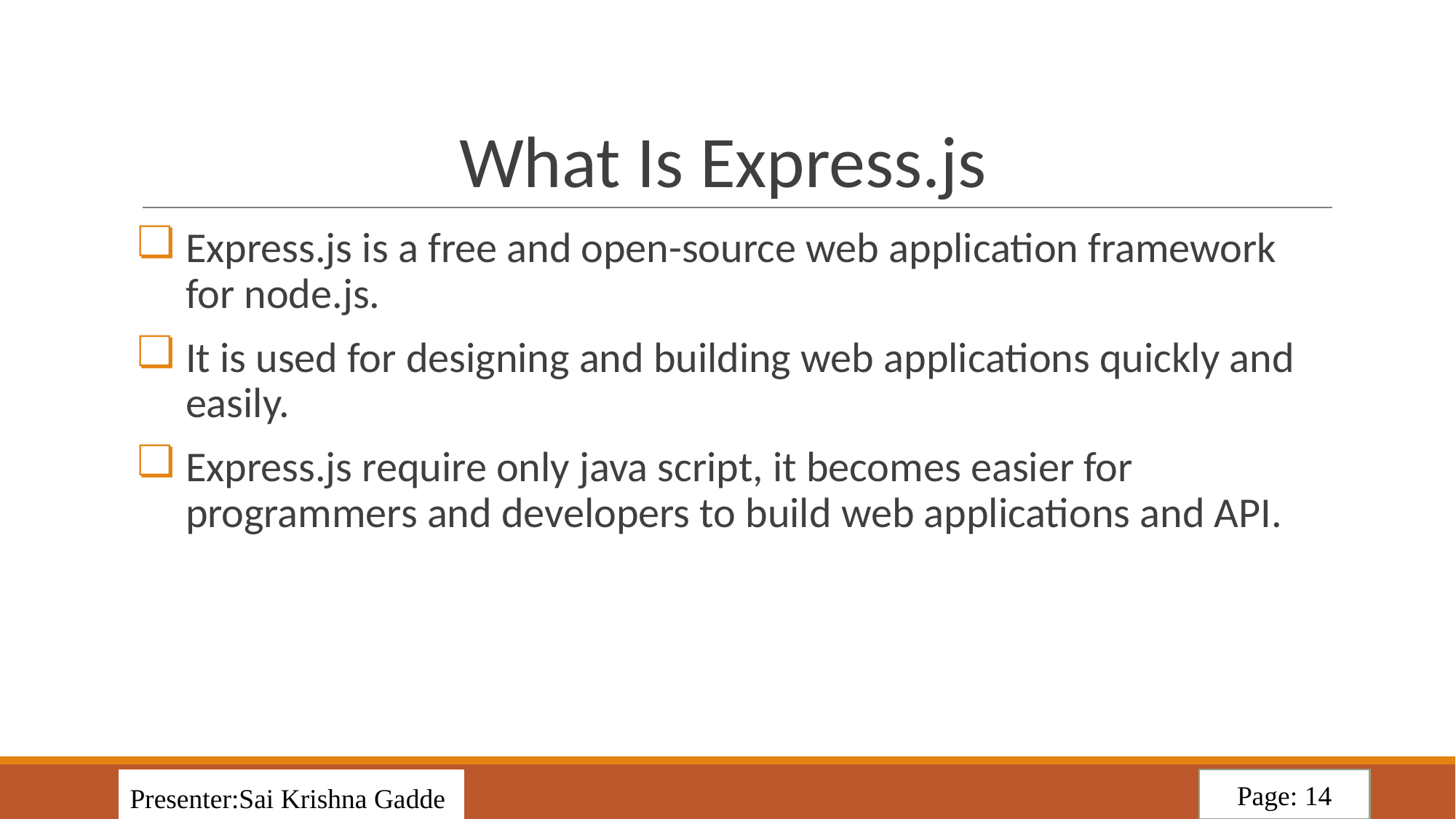

# What Is Express.js
Express.js is a free and open-source web application framework for node.js.
It is used for designing and building web applications quickly and easily.
Express.js require only java script, it becomes easier for programmers and developers to build web applications and API.
Page: 14
Presenter:Sai Krishna Gadde